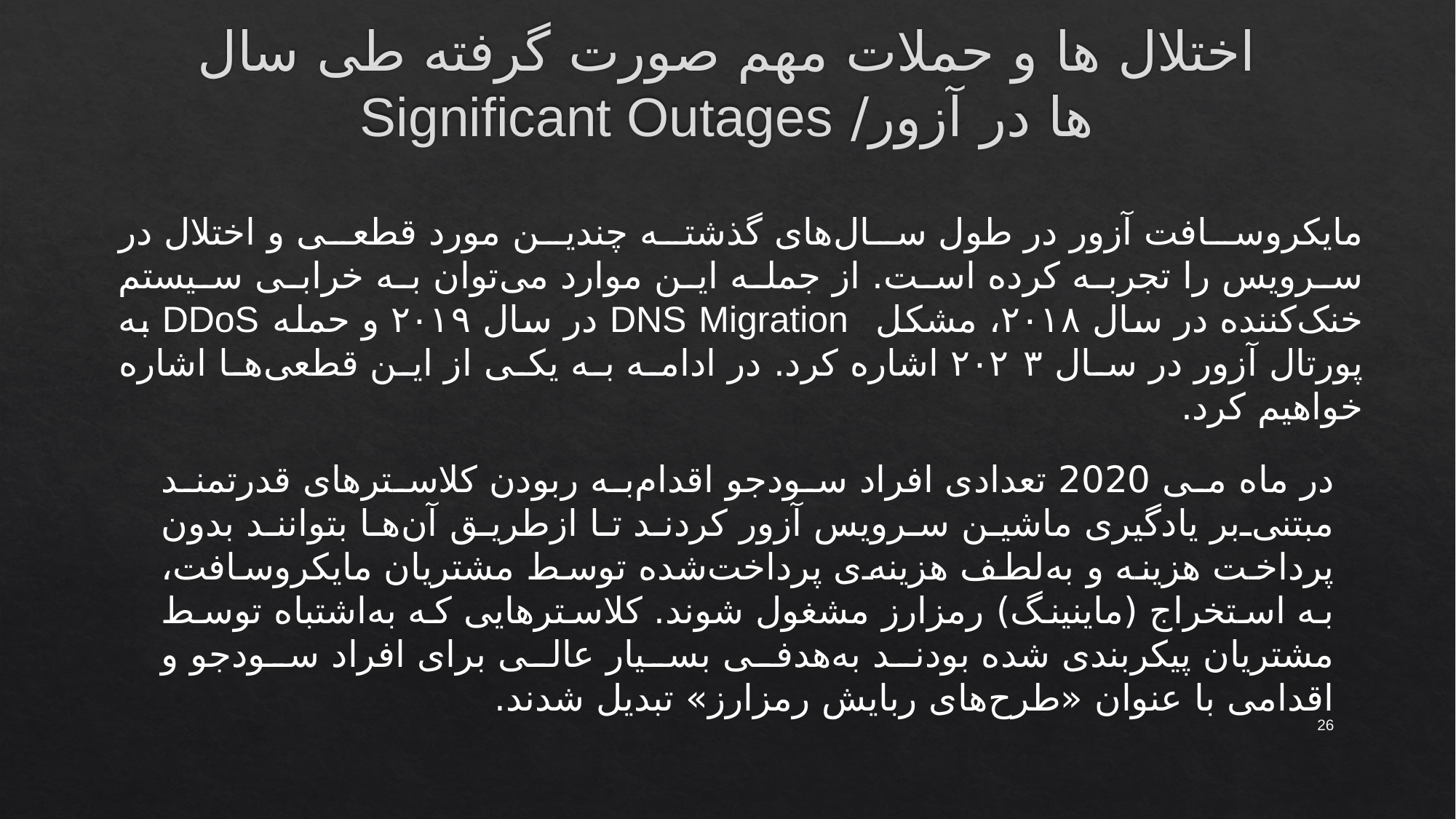

# اختلال ها و حملات مهم صورت گرفته طی سال ها در آزور/ Significant Outages
	مایکروسافت آزور در طول سال‌های گذشته چندین مورد قطعی و اختلال در سرویس را تجربه کرده است. از جمله این موارد می‌توان به خرابی سیستم خنک‌کننده در سال ۲۰۱۸، مشکل  DNS Migration در سال ۲۰۱۹ و حمله DDoS به پورتال آزور در سال ۲۰۲۳ اشاره کرد. در ادامه به یکی از این قطعی‌ها اشاره خواهیم کرد.
در ماه می 2020 تعدادی افراد سودجو اقدام‌به ربودن کلاسترهای قدرتمند مبتنی‌بر یادگیری ماشین سرویس آزور کردند تا ازطریق آن‌ها بتوانند بدون پرداخت هزینه و به‌لطف هزینه‌ی پرداخت‌شده توسط مشتریان مایکروسافت، به استخراج (ماینینگ) رمزارز مشغول شوند. کلاسترهایی که به‌اشتباه توسط مشتریان پیکربندی‌ شده‌ بودند به‌هدفی بسیار عالی برای افراد سودجو و اقدامی با عنوان «طرح‌های ربایش رمزارز» تبدیل شدند.
26